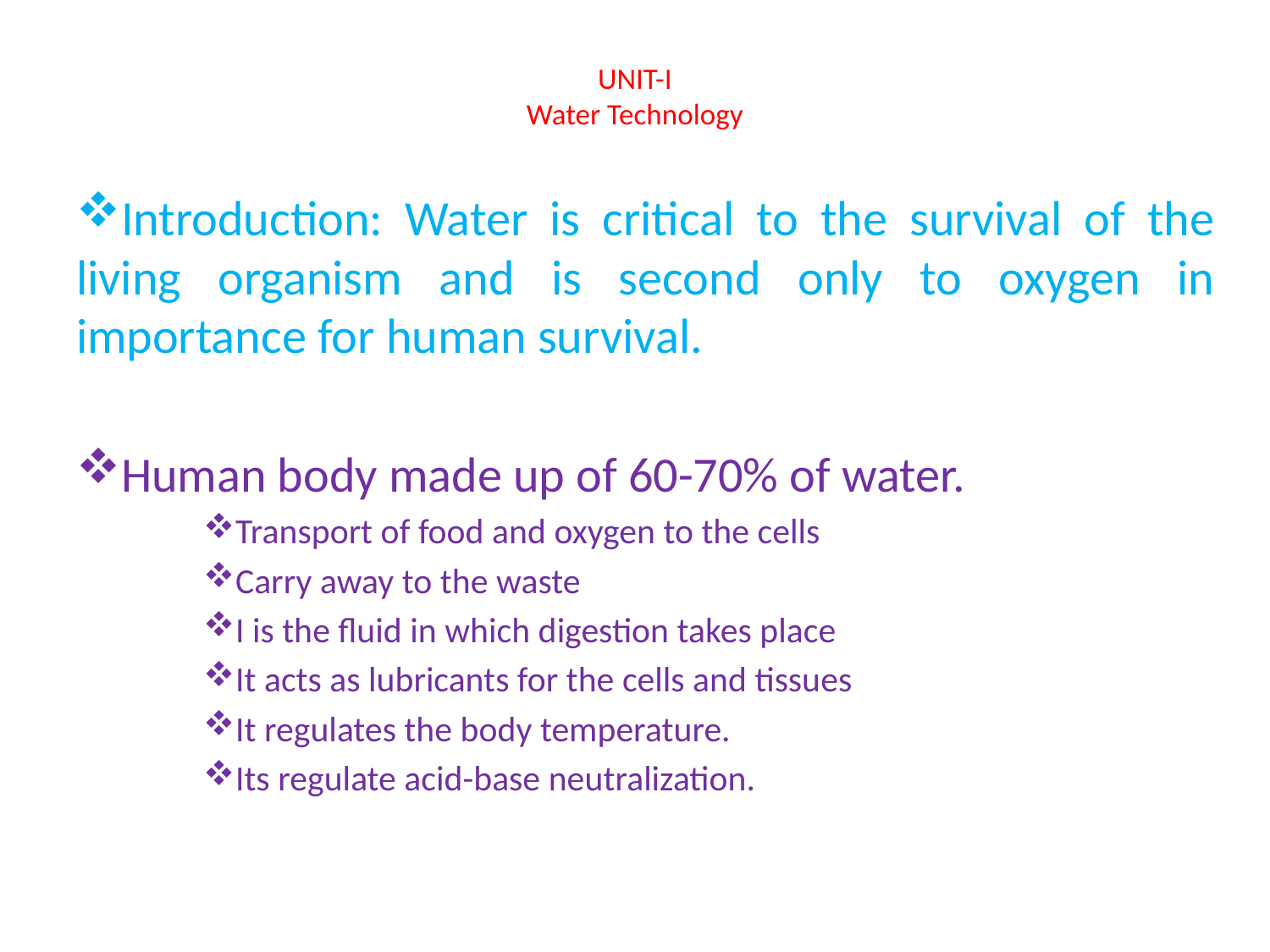

# UNIT-I Water Technology
Introduction: Water is critical to the survival of the living organism and is second only to oxygen in importance for human survival.

Human body made up of 60-70% of water.
Transport of food and oxygen to the cells
Carry away to the waste
I is the fluid in which digestion takes place
It acts as lubricants for the cells and tissues
It regulates the body temperature.
Its regulate acid-base neutralization.